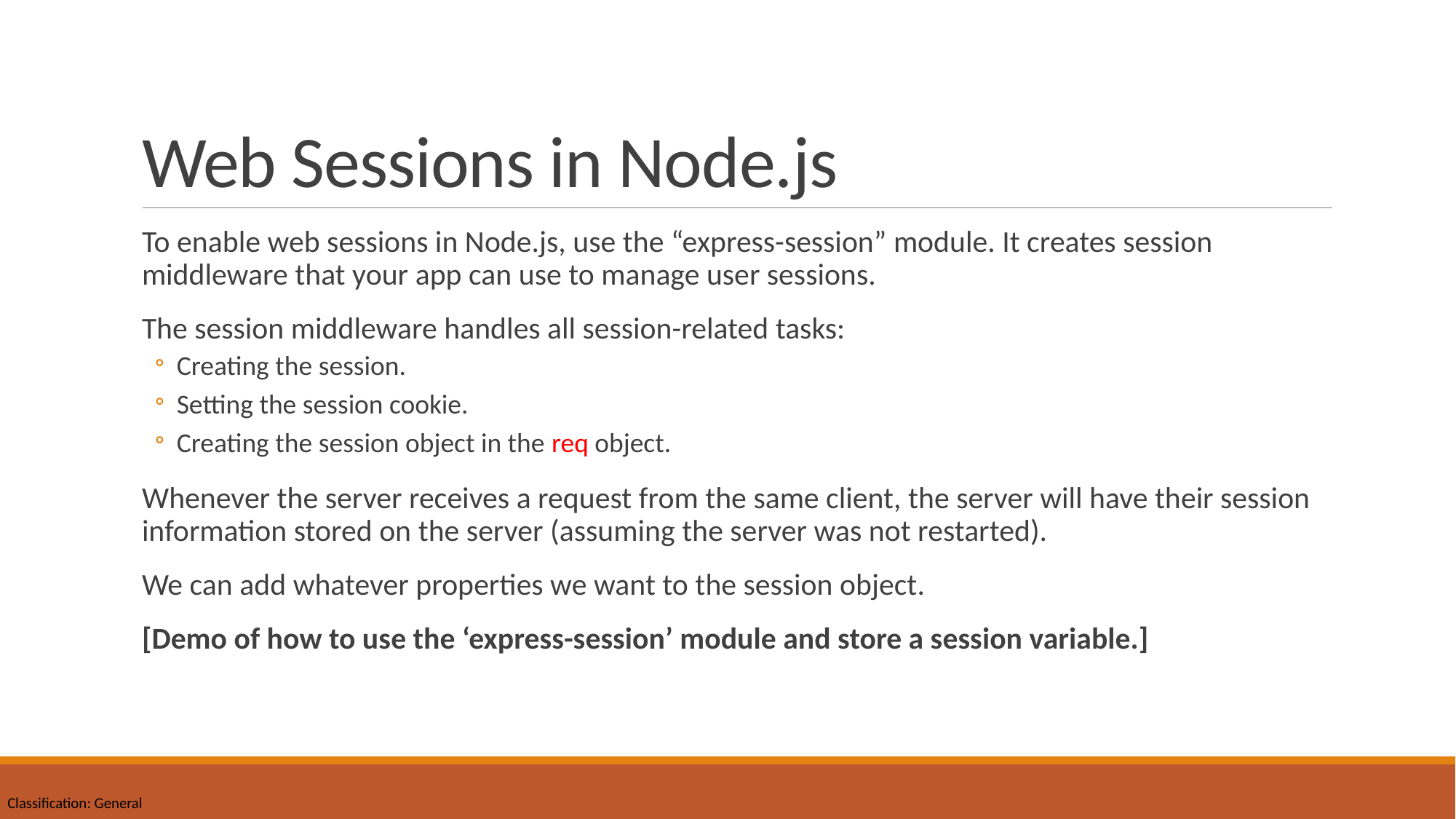

# Web Sessions in Node.js
To enable web sessions in Node.js, use the “express-session” module. It creates session middleware that your app can use to manage user sessions.
The session middleware handles all session-related tasks:
Creating the session.
Setting the session cookie.
Creating the session object in the req object.
Whenever the server receives a request from the same client, the server will have their session information stored on the server (assuming the server was not restarted).
We can add whatever properties we want to the session object.
[Demo of how to use the ‘express-session’ module and store a session variable.]